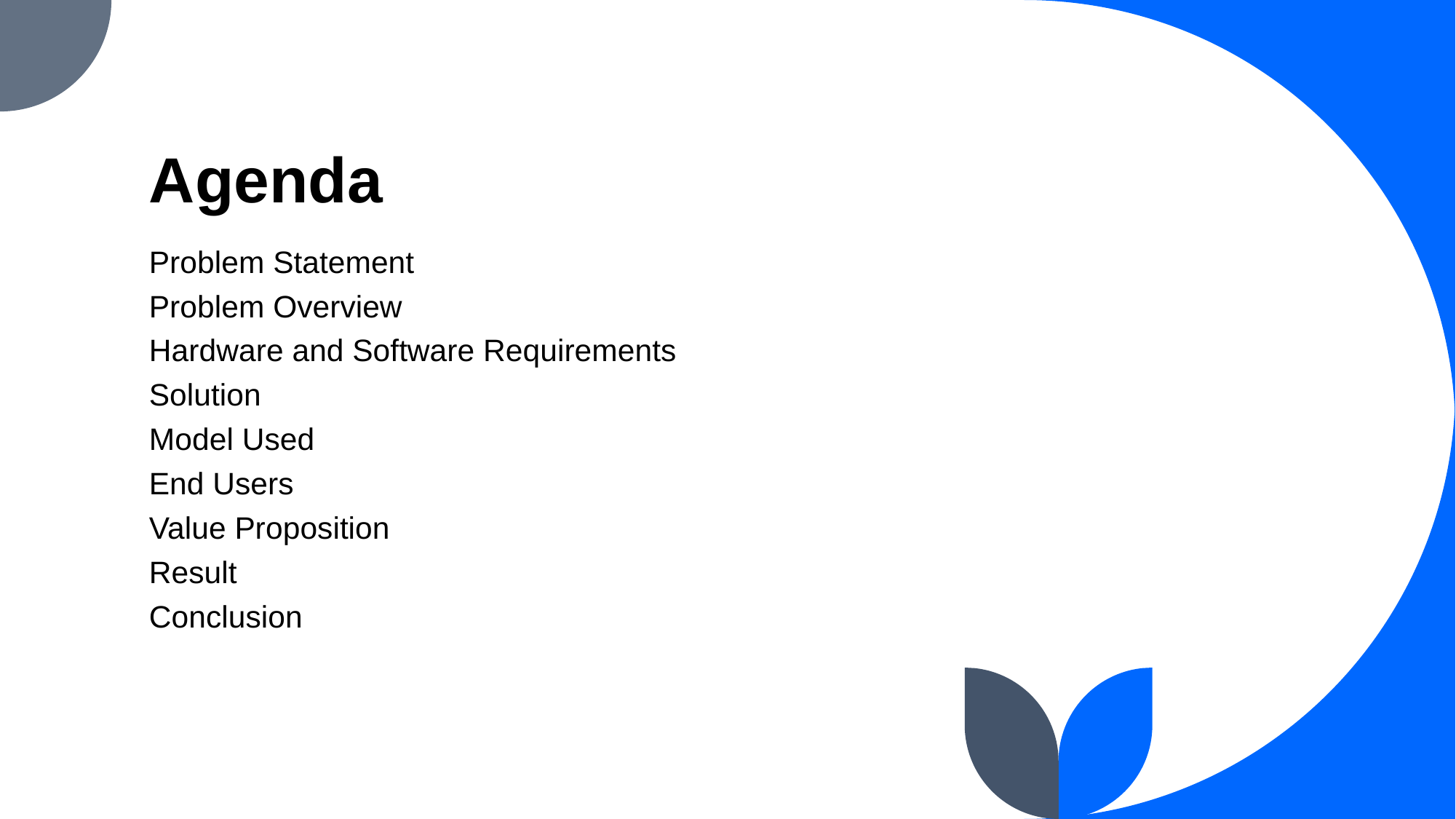

# Agenda
Problem Statement
Problem Overview
Hardware and Software Requirements
Solution
Model Used
End Users
Value Proposition
Result
Conclusion